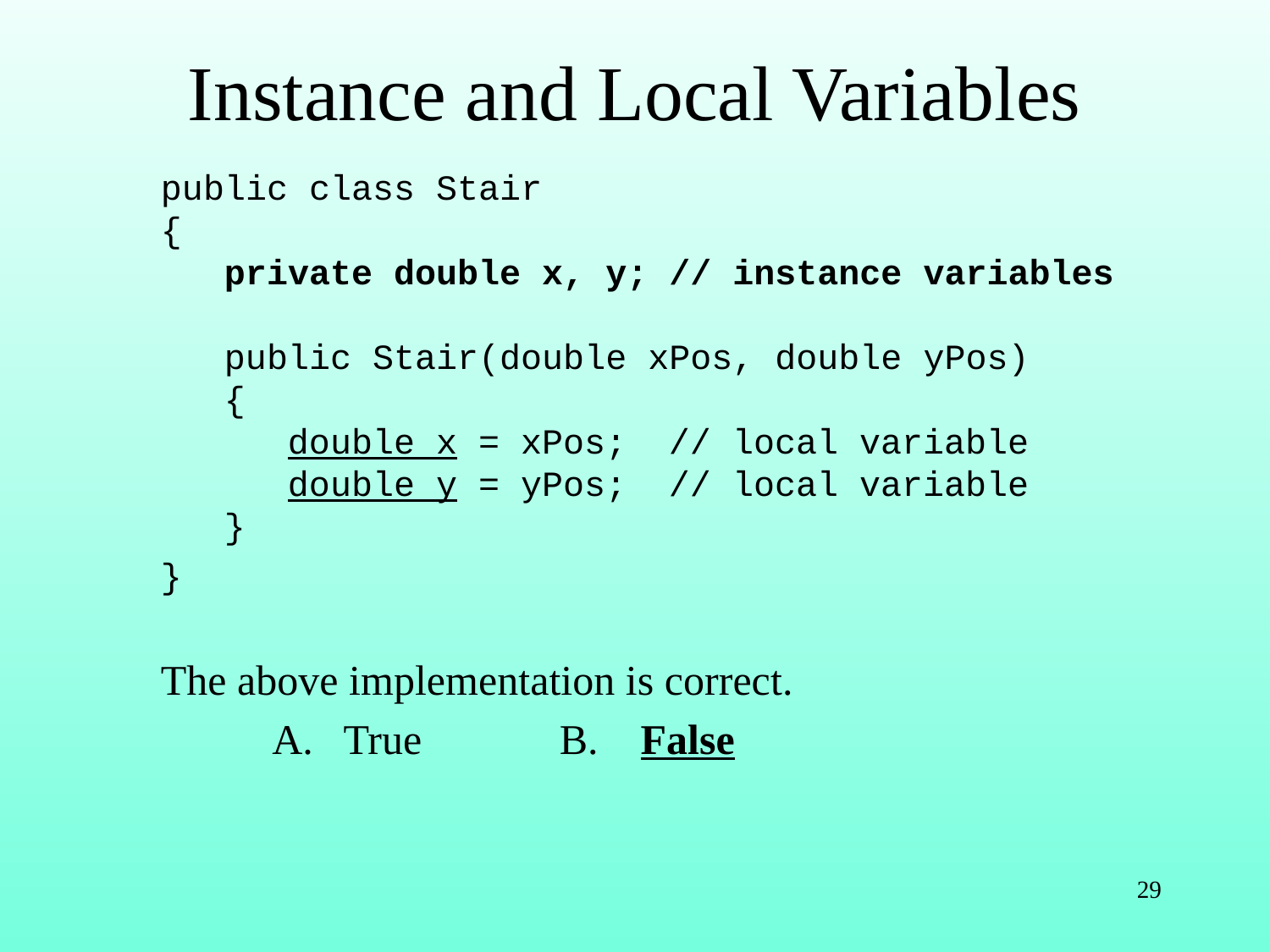

# Instance and Local Variables
public class Stair
{
   private double x, y; // instance variables

   public Stair(double xPos, double yPos)
   {
      double x = xPos;	// local variable
      double y = yPos; 	// local variable
   }
}

The above implementation is correct.
True             B.    False
29